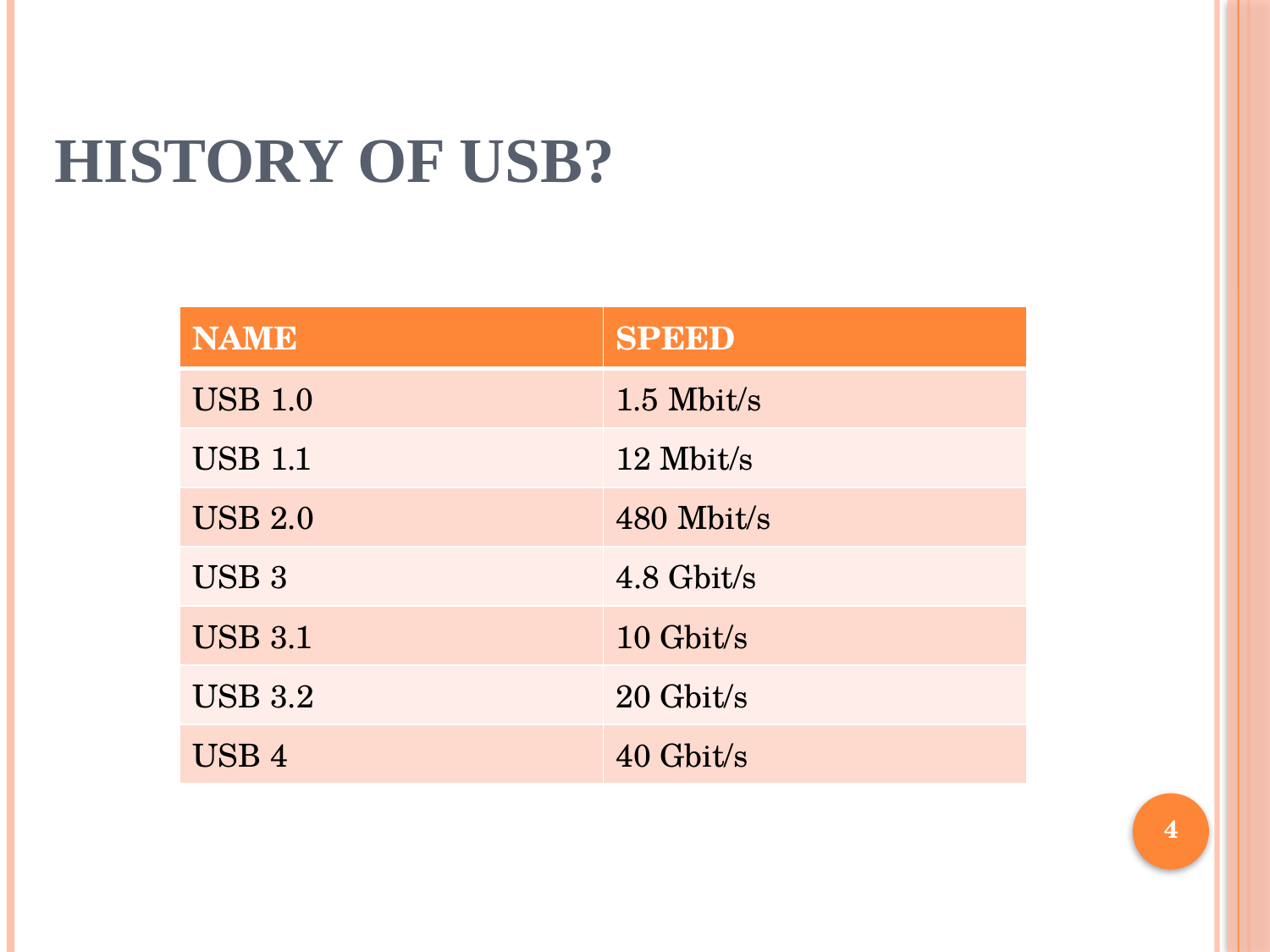

# History of usb?
| NAME | SPEED |
| --- | --- |
| USB 1.0 | 1.5 Mbit/s |
| USB 1.1 | 12 Mbit/s |
| USB 2.0 | 480 Mbit/s |
| USB 3 | 4.8 Gbit/s |
| USB 3.1 | 10 Gbit/s |
| USB 3.2 | 20 Gbit/s |
| USB 4 | 40 Gbit/s |
4